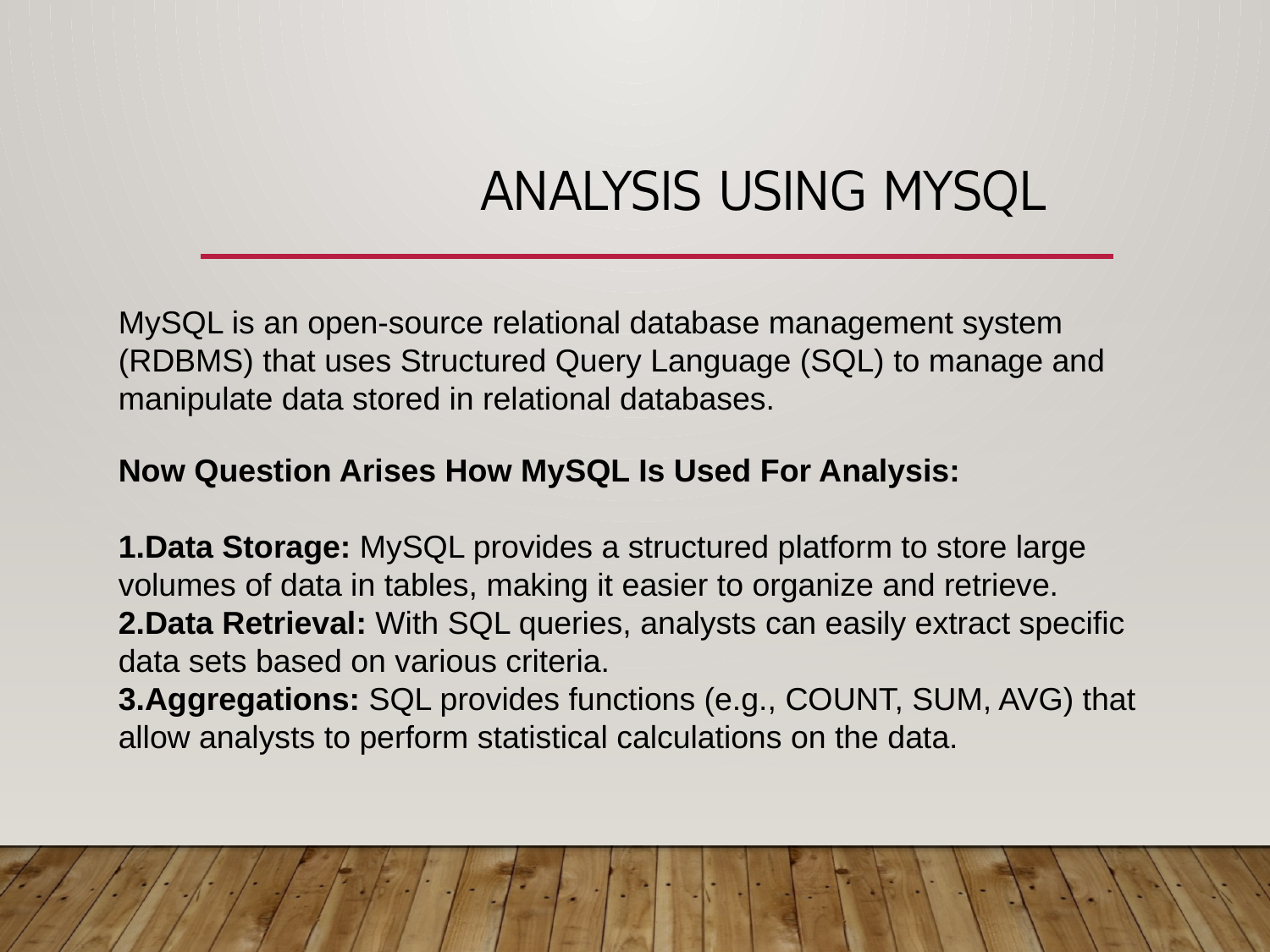

ANALYSIS USING MYSQL
MySQL is an open-source relational database management system (RDBMS) that uses Structured Query Language (SQL) to manage and manipulate data stored in relational databases.
Now Question Arises How MySQL Is Used For Analysis:

Data Storage: MySQL provides a structured platform to store large volumes of data in tables, making it easier to organize and retrieve.
Data Retrieval: With SQL queries, analysts can easily extract specific data sets based on various criteria.
Aggregations: SQL provides functions (e.g., COUNT, SUM, AVG) that allow analysts to perform statistical calculations on the data.